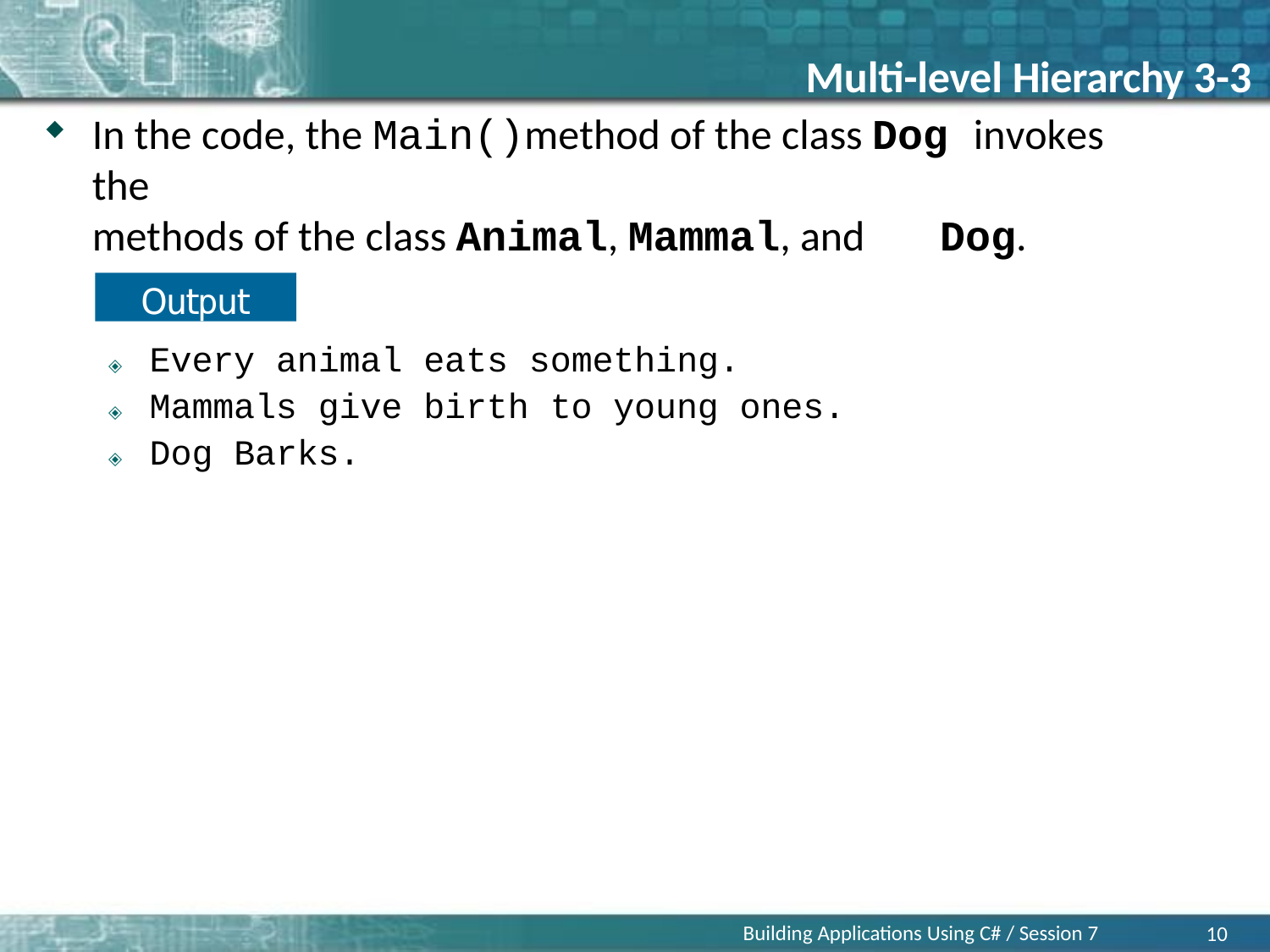

# Multi-level Hierarchy 3-3
In the code, the Main()method of the class Dog invokes the
methods of the class Animal, Mammal, and	Dog.
Output
🞛	Every animal eats something.
🞛	Mammals give birth to young ones.
🞛	Dog Barks.
Building Applications Using C# / Session 7
10